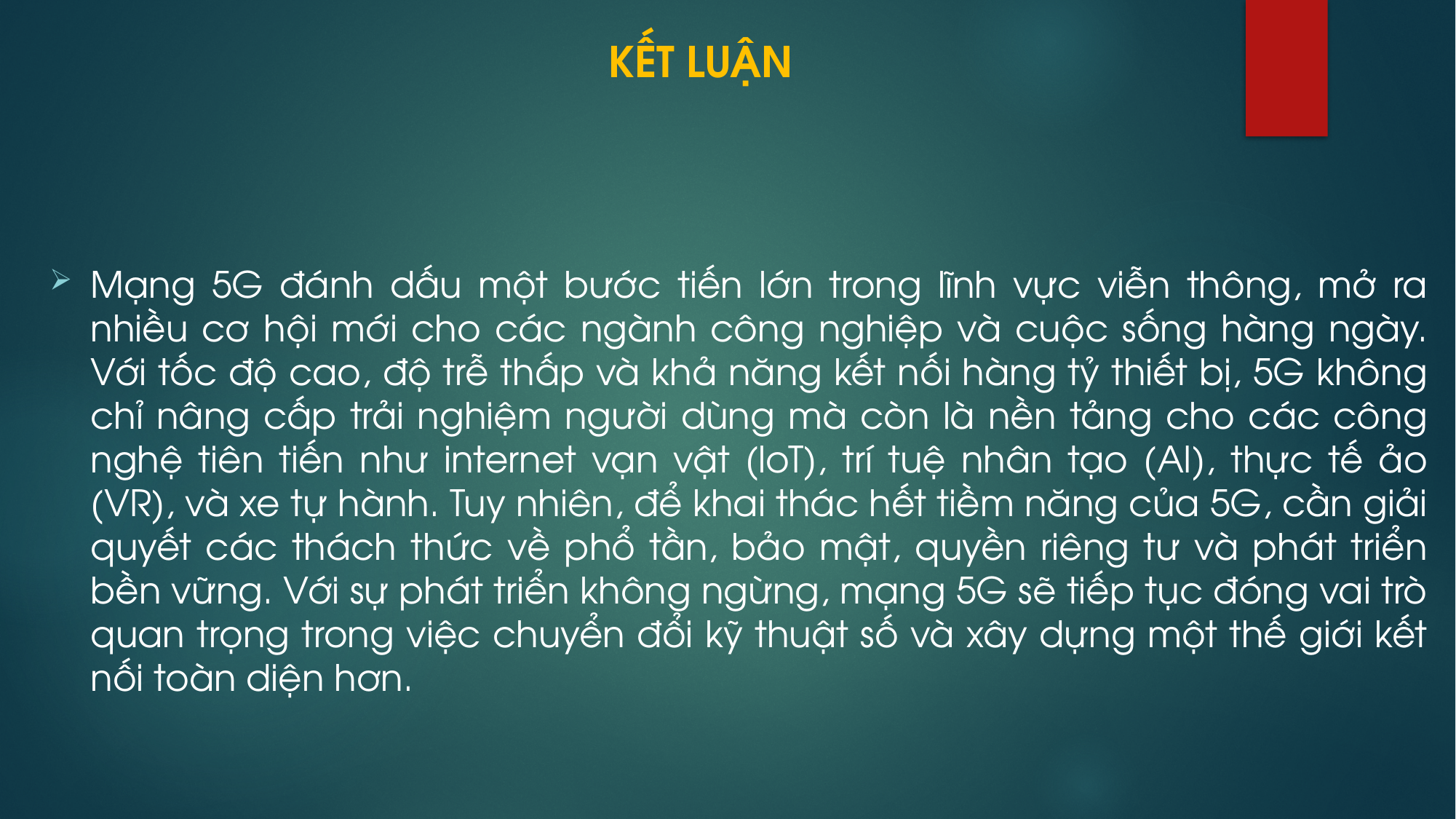

# KẾT LUẬN
Mạng 5G đánh dấu một bước tiến lớn trong lĩnh vực viễn thông, mở ra nhiều cơ hội mới cho các ngành công nghiệp và cuộc sống hàng ngày. Với tốc độ cao, độ trễ thấp và khả năng kết nối hàng tỷ thiết bị, 5G không chỉ nâng cấp trải nghiệm người dùng mà còn là nền tảng cho các công nghệ tiên tiến như internet vạn vật (loT), trí tuệ nhân tạo (AI), thực tế ảo (VR), và xe tự hành. Tuy nhiên, để khai thác hết tiềm năng của 5G, cần giải quyết các thách thức về phổ tần, bảo mật, quyền riêng tư và phát triển bền vững. Với sự phát triển không ngừng, mạng 5G sẽ tiếp tục đóng vai trò quan trọng trong việc chuyển đổi kỹ thuật số và xây dựng một thế giới kết nối toàn diện hơn.